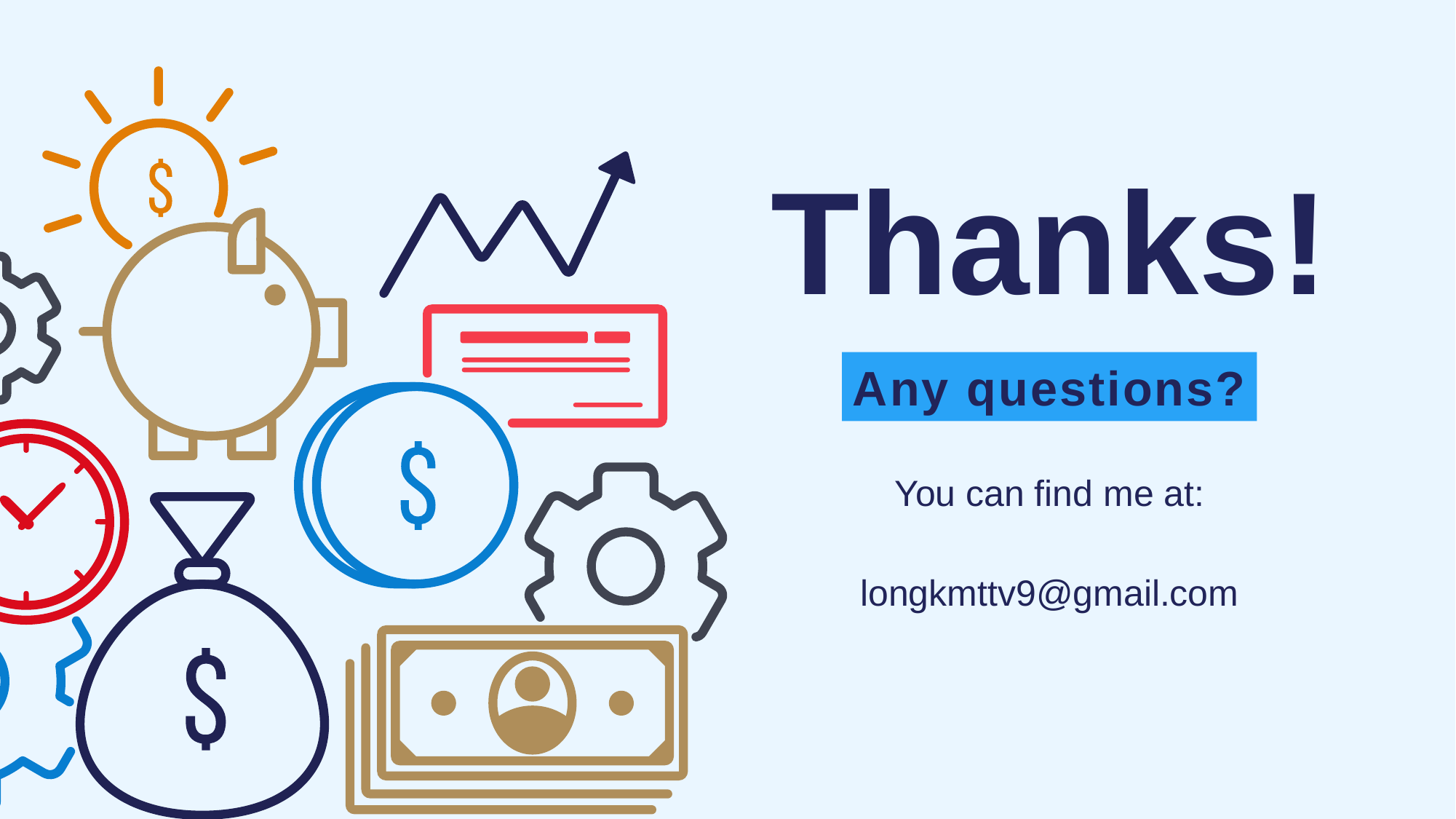

Thanks!
Any questions?
You can find me at:

longkmttv9@gmail.com